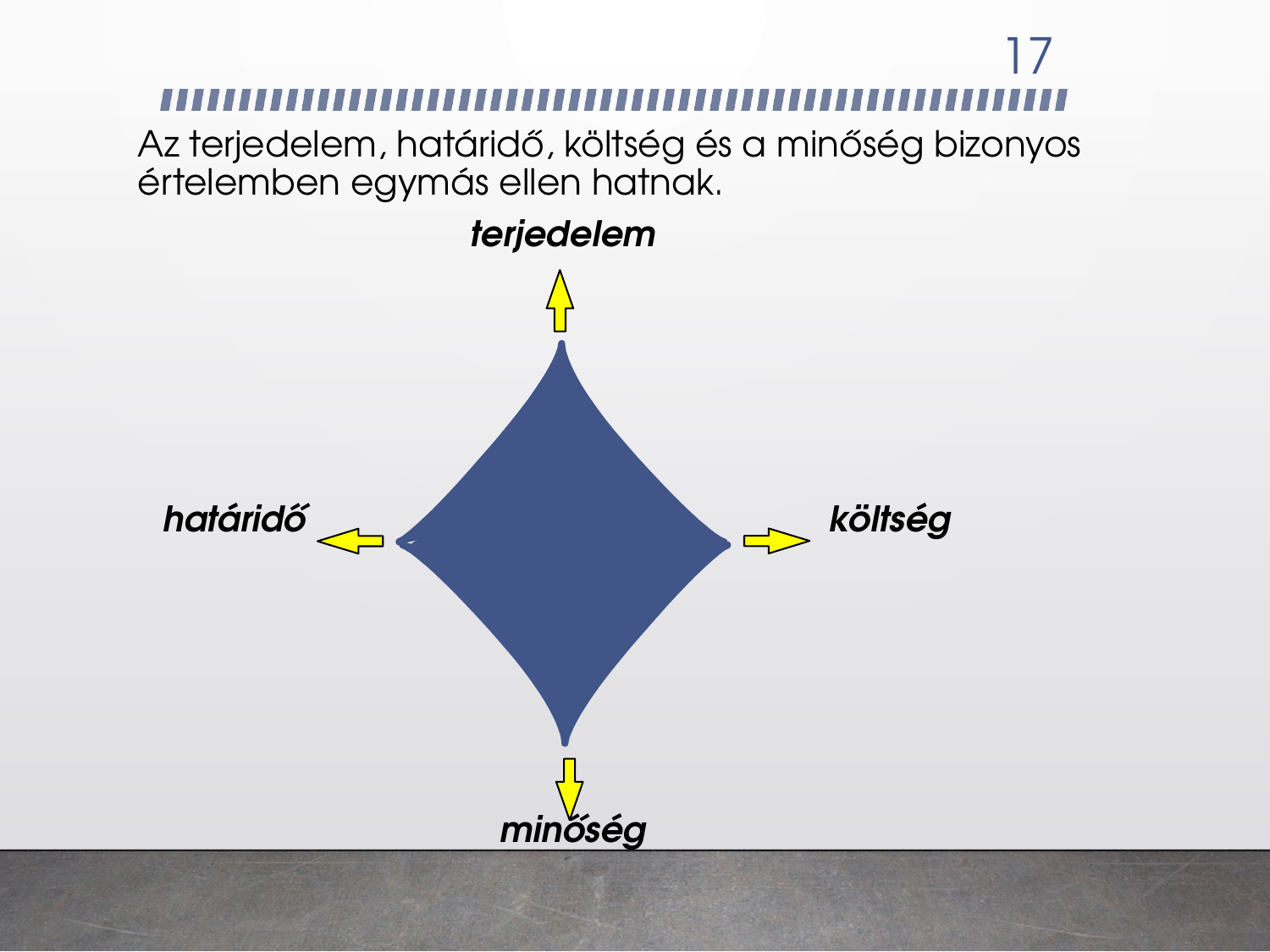

17
# Az terjedelem, határidő, költség és a minőség bizonyos értelemben egymás ellen hatnak.
terjedelem

határidő
költség

minőség